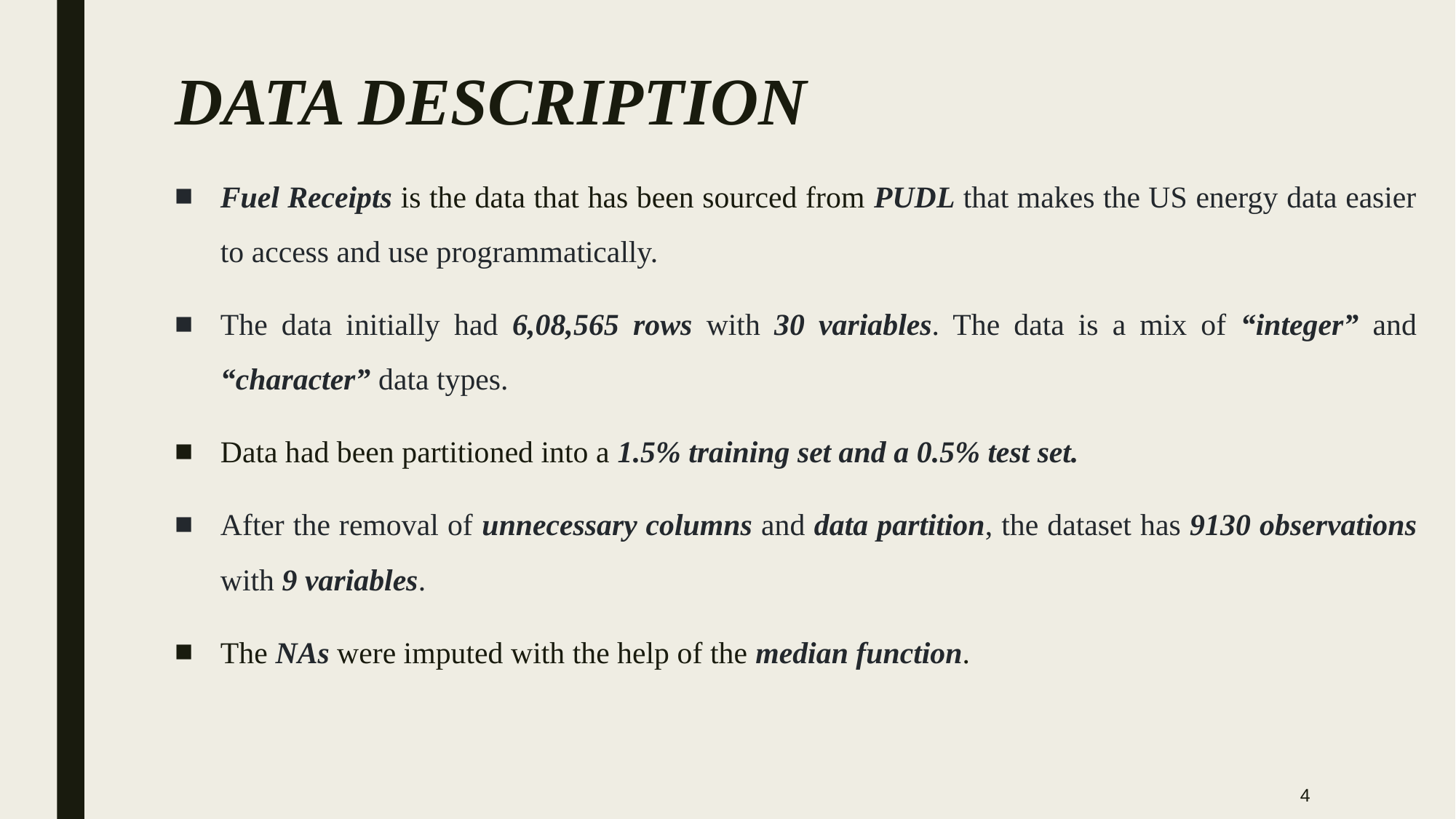

# DATA DESCRIPTION
Fuel Receipts is the data that has been sourced from PUDL that makes the US energy data easier to access and use programmatically.
The data initially had 6,08,565 rows with 30 variables. The data is a mix of “integer” and “character” data types.
Data had been partitioned into a 1.5% training set and a 0.5% test set.
After the removal of unnecessary columns and data partition, the dataset has 9130 observations with 9 variables.
The NAs were imputed with the help of the median function.

4